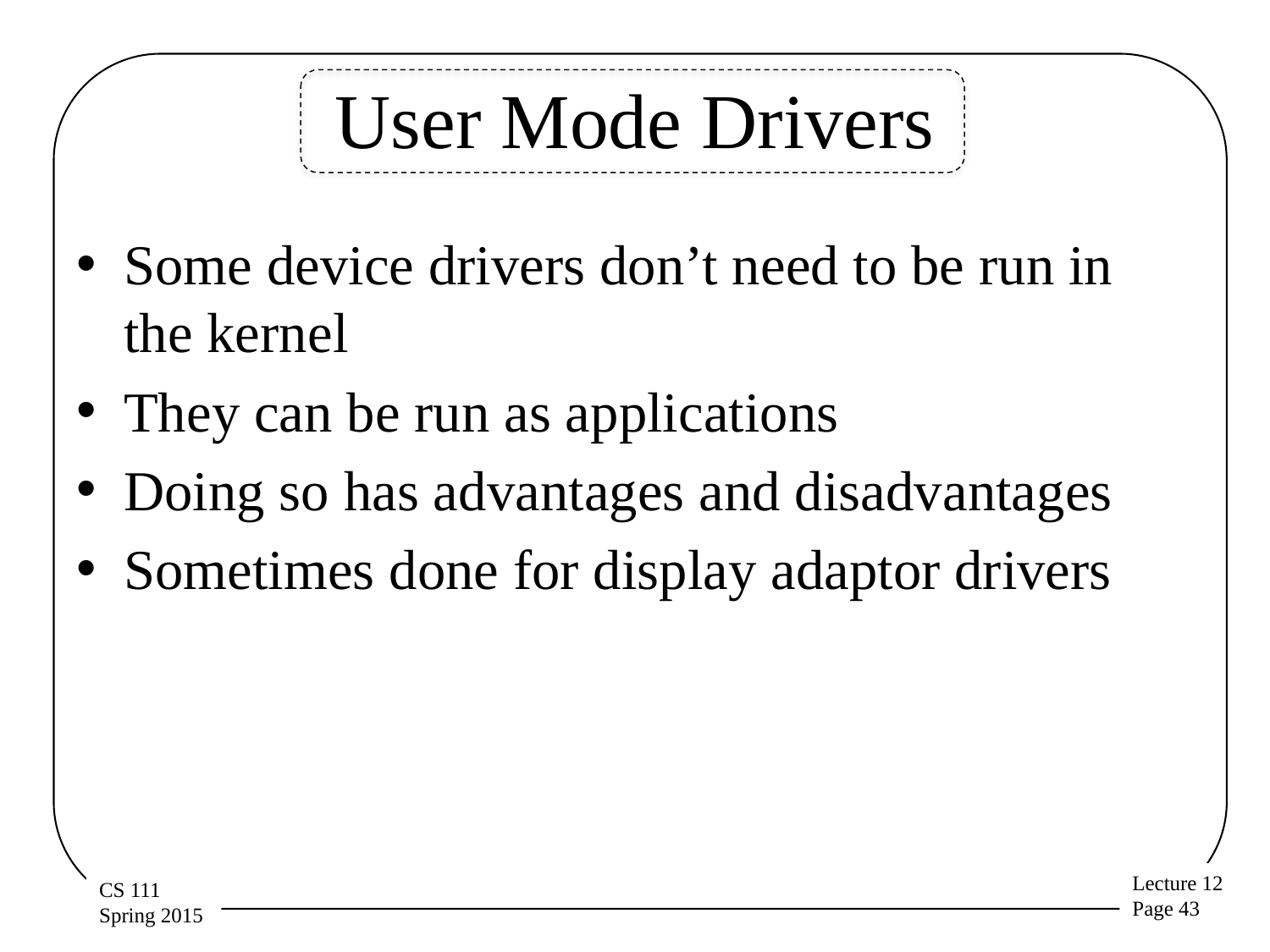

# User Mode Drivers

Some device drivers don’t need to be run in the kernel
They can be run as applications
Doing so has advantages and disadvantages
Sometimes done for display adaptor drivers